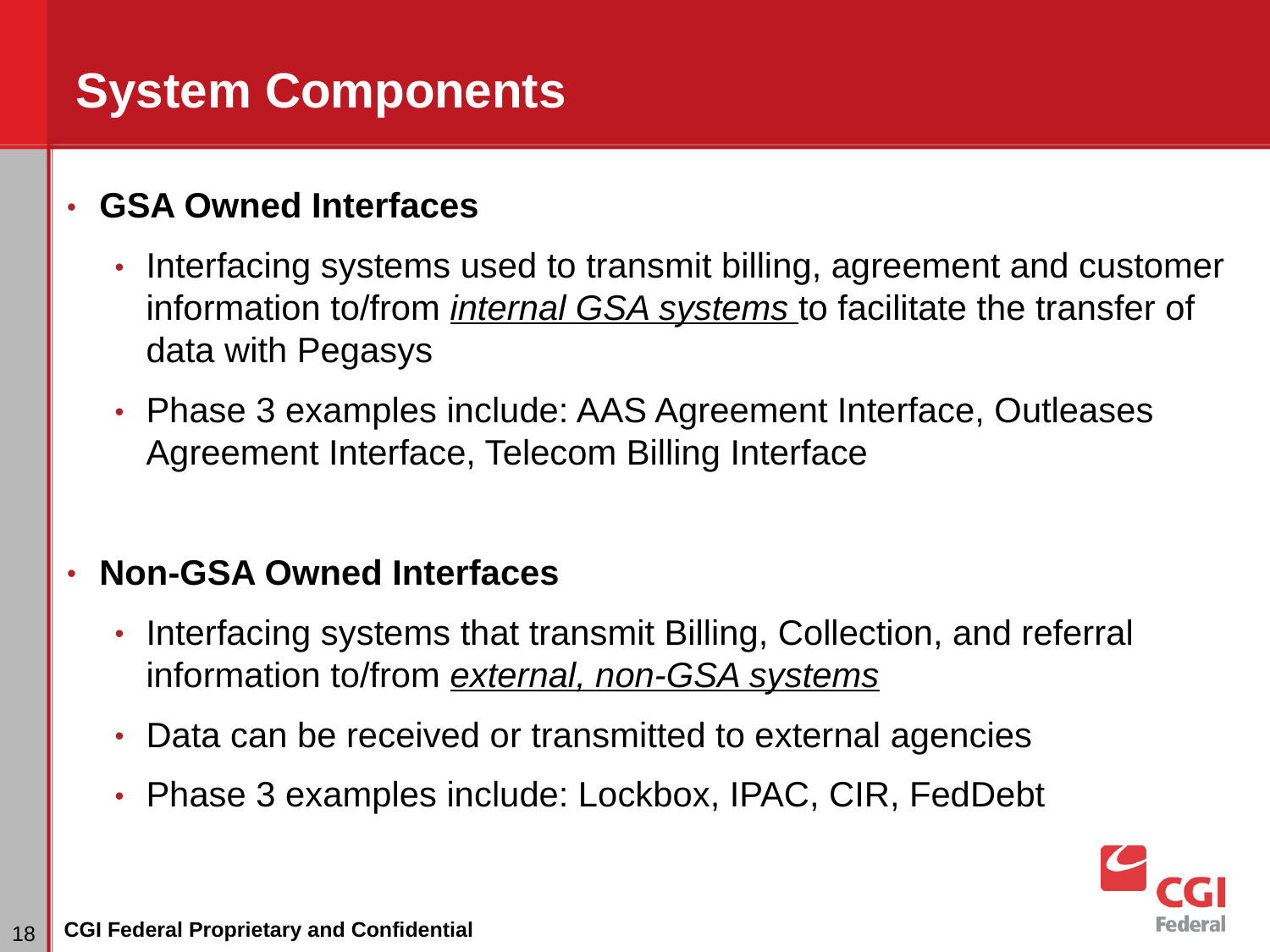

# System Components
GSA Owned Interfaces
Interfacing systems used to transmit billing, agreement and customer information to/from internal GSA systems to facilitate the transfer of data with Pegasys
Phase 3 examples include: AAS Agreement Interface, Outleases Agreement Interface, Telecom Billing Interface

Non-GSA Owned Interfaces
Interfacing systems that transmit Billing, Collection, and referral information to/from external, non-GSA systems
Data can be received or transmitted to external agencies
Phase 3 examples include: Lockbox, IPAC, CIR, FedDebt

18
CGI Federal Proprietary and Confidential